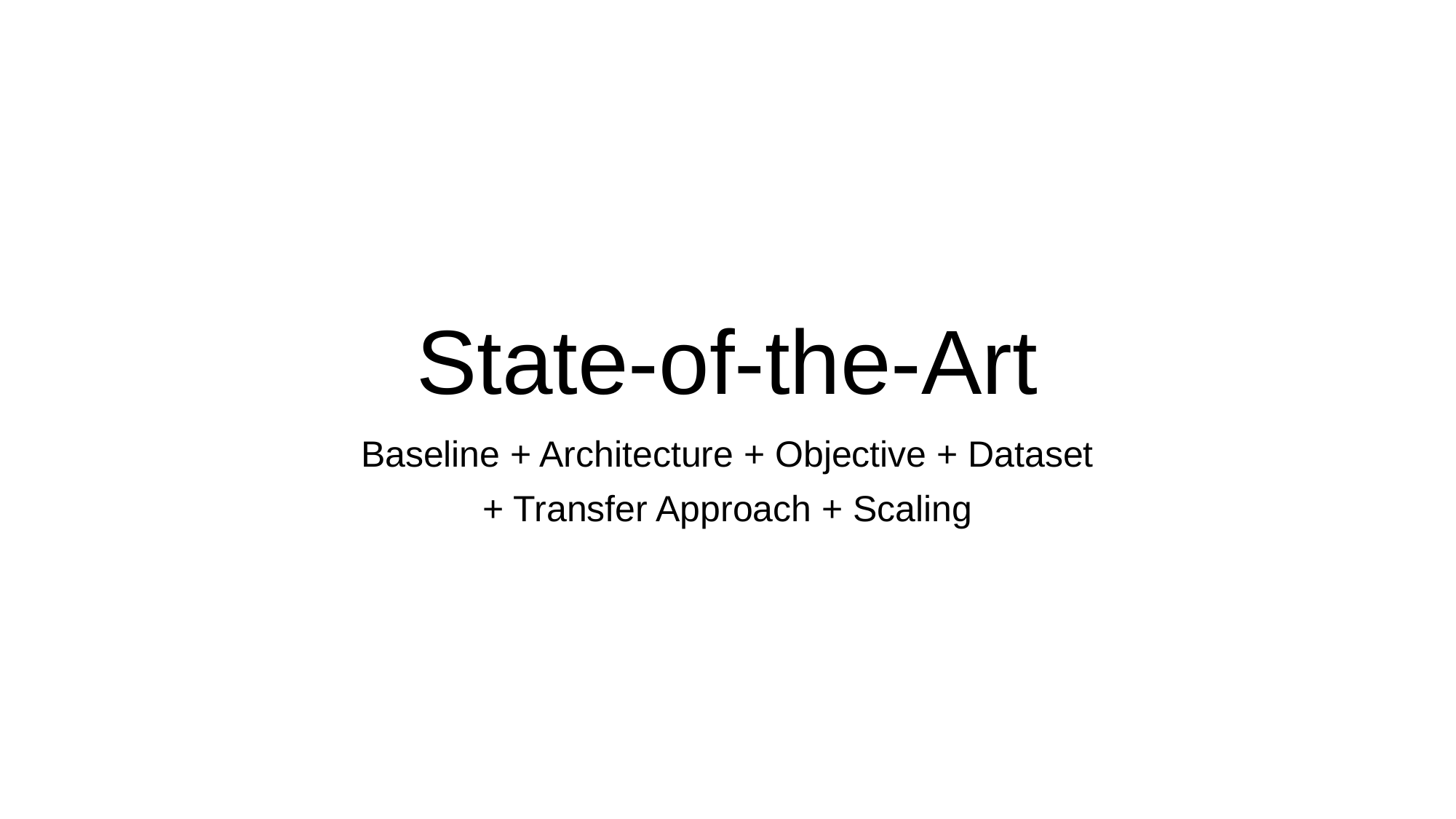

# State-of-the-Art
Baseline + Architecture + Objective + Dataset
+ Transfer Approach + Scaling